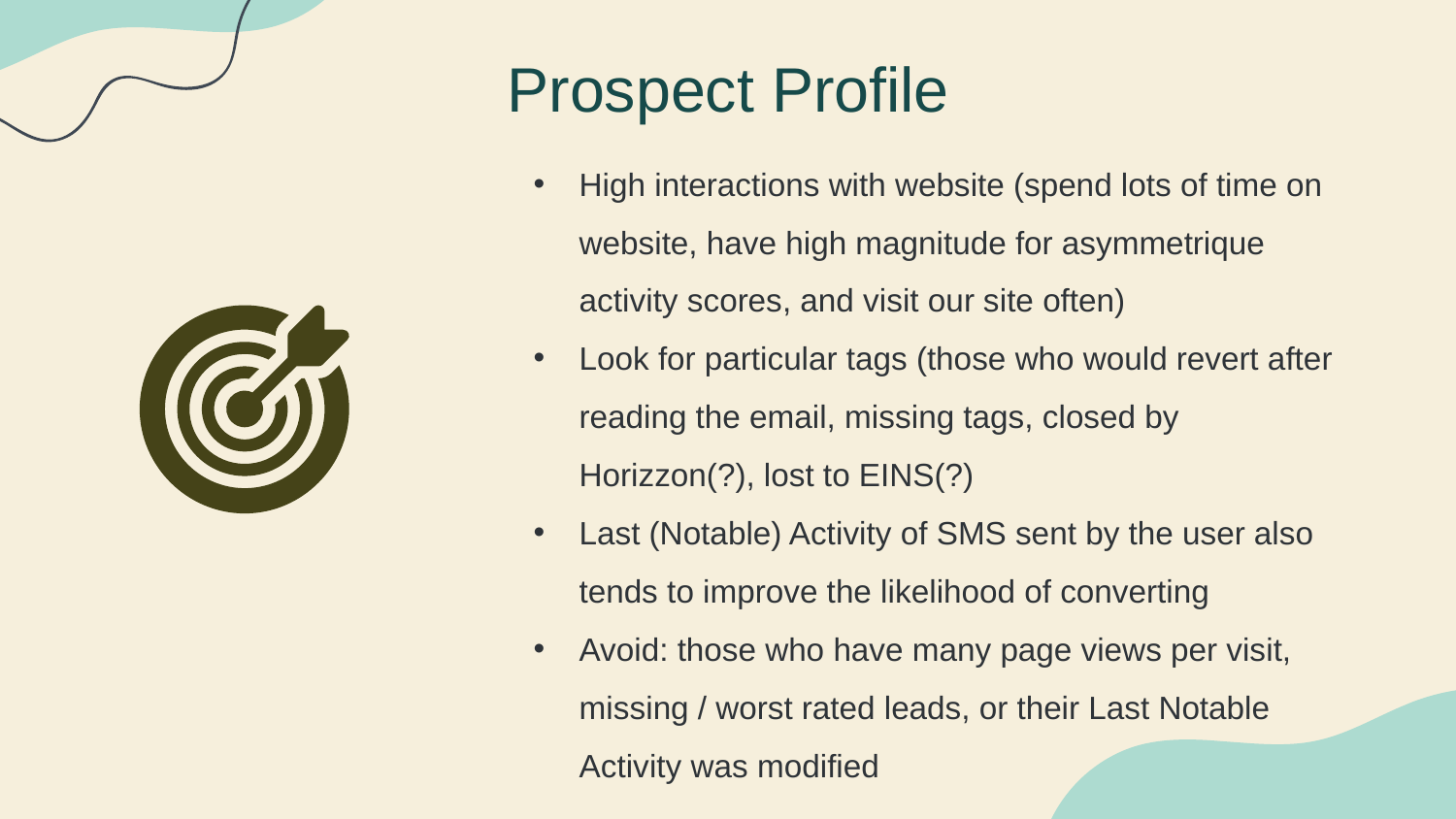

# Prospect Profile
High interactions with website (spend lots of time on website, have high magnitude for asymmetrique activity scores, and visit our site often)
Look for particular tags (those who would revert after reading the email, missing tags, closed by Horizzon(?), lost to EINS(?)
Last (Notable) Activity of SMS sent by the user also tends to improve the likelihood of converting
Avoid: those who have many page views per visit, missing / worst rated leads, or their Last Notable Activity was modified